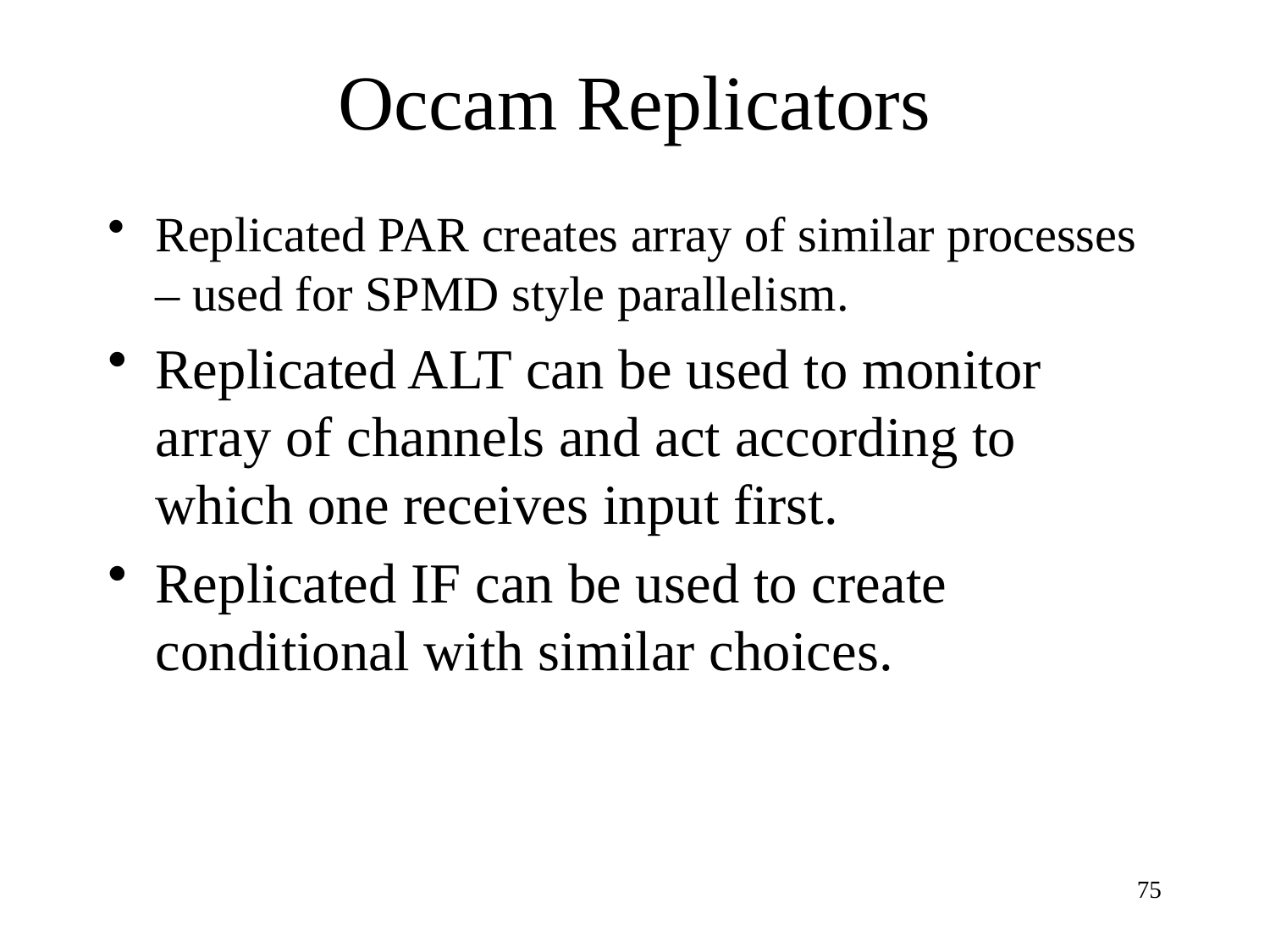

# Occam Replicators
Replicated PAR creates array of similar processes – used for SPMD style parallelism.
Replicated ALT can be used to monitor array of channels and act according to which one receives input first.
Replicated IF can be used to create conditional with similar choices.
75